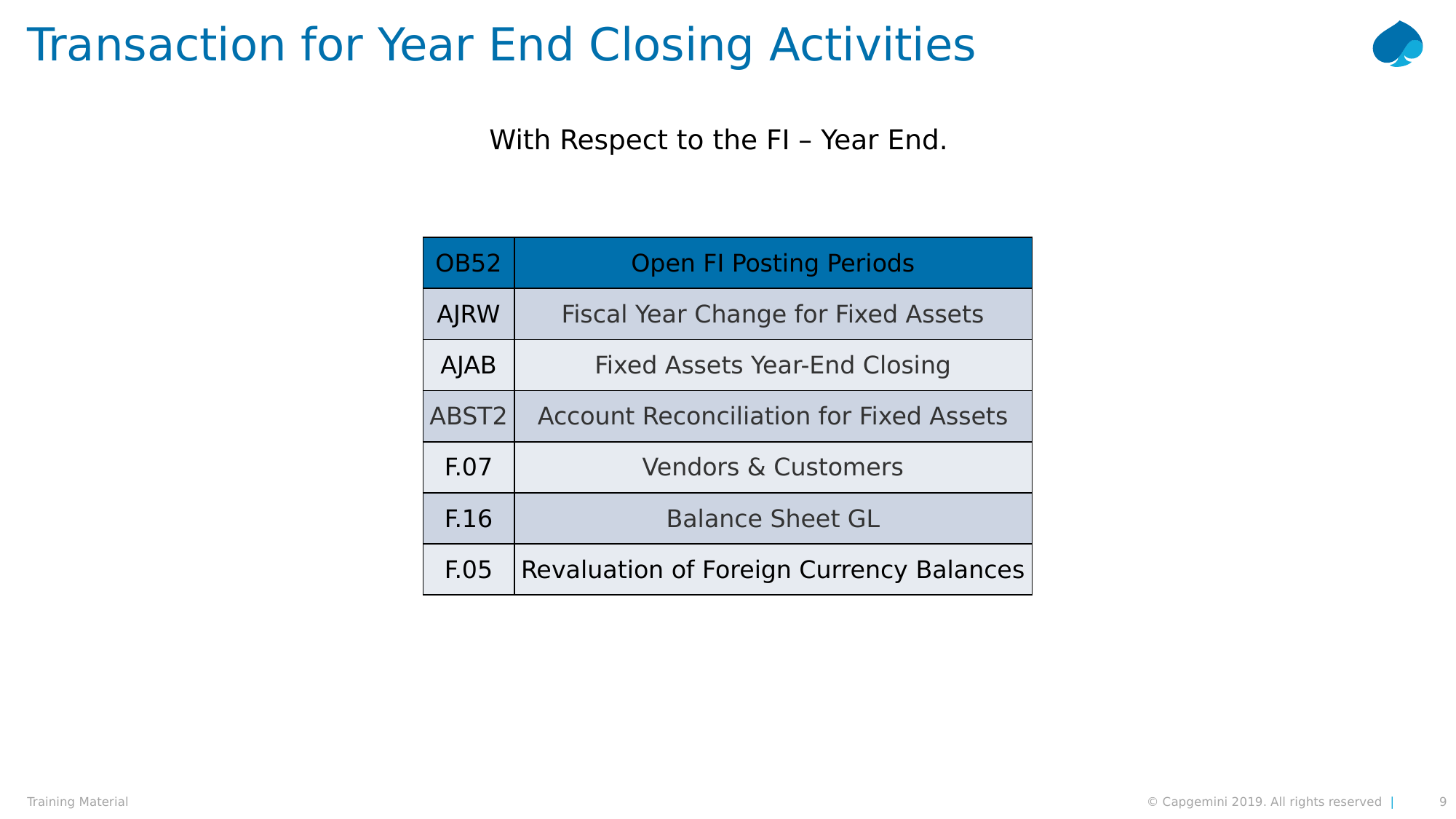

# Transaction for Year End Closing Activities
With Respect to the FI – Year End.
| OB52 | Open FI Posting Periods |
| --- | --- |
| AJRW | Fiscal Year Change for Fixed Assets |
| AJAB | Fixed Assets Year-End Closing |
| ABST2 | Account Reconciliation for Fixed Assets |
| F.07 | Vendors & Customers |
| F.16 | Balance Sheet GL |
| F.05 | Revaluation of Foreign Currency Balances |